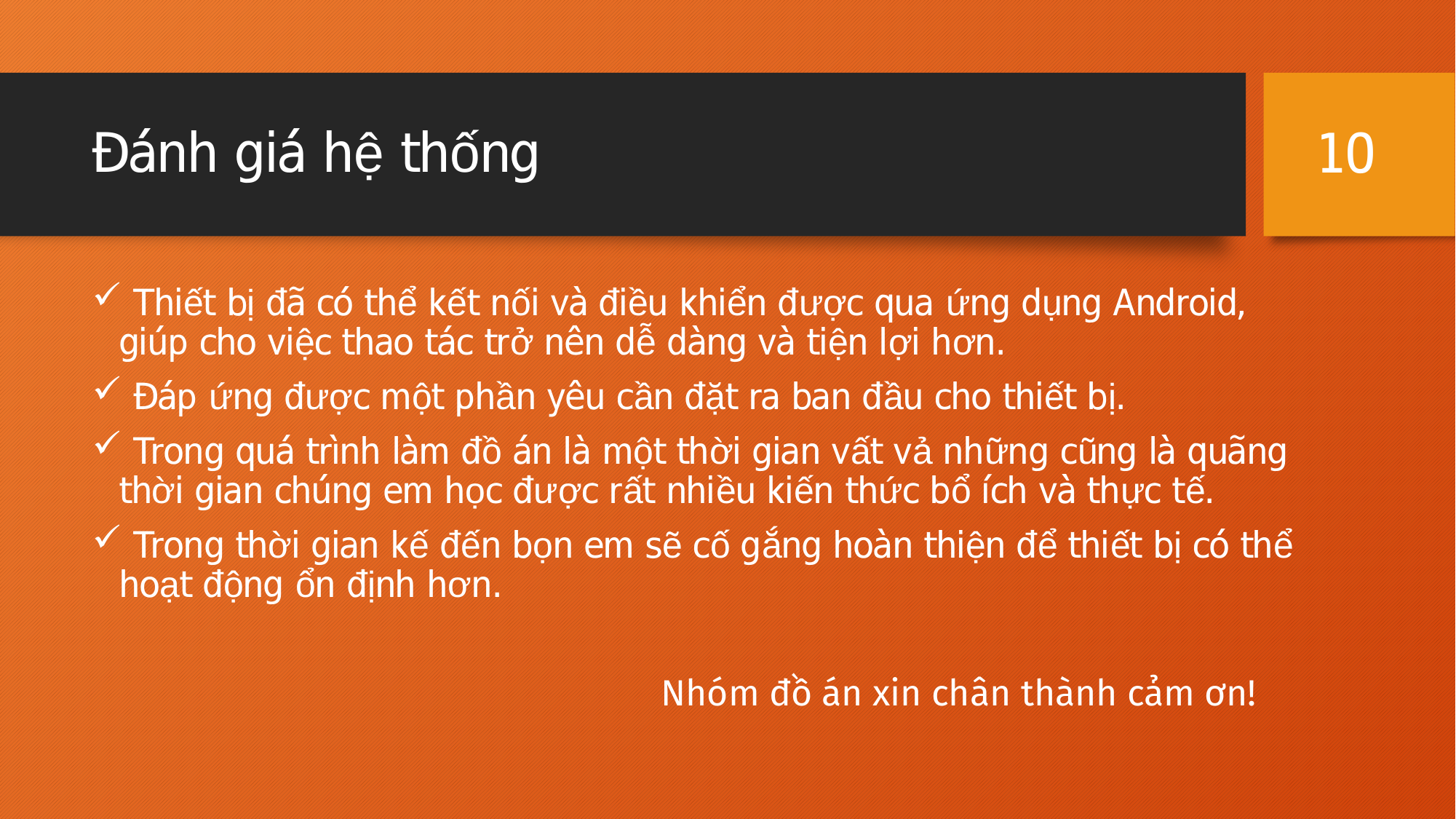

10
# Đánh giá hệ thống
 Thiết bị đã có thể kết nối và điều khiển được qua ứng dụng Android, giúp cho việc thao tác trở nên dễ dàng và tiện lợi hơn.
 Đáp ứng được một phần yêu cần đặt ra ban đầu cho thiết bị.
 Trong quá trình làm đồ án là một thời gian vất vả những cũng là quãng thời gian chúng em học được rất nhiều kiến thức bổ ích và thực tế.
 Trong thời gian kế đến bọn em sẽ cố gắng hoàn thiện để thiết bị có thể hoạt động ổn định hơn.

                                                           Nhóm đồ án xin chân thành cảm ơn!